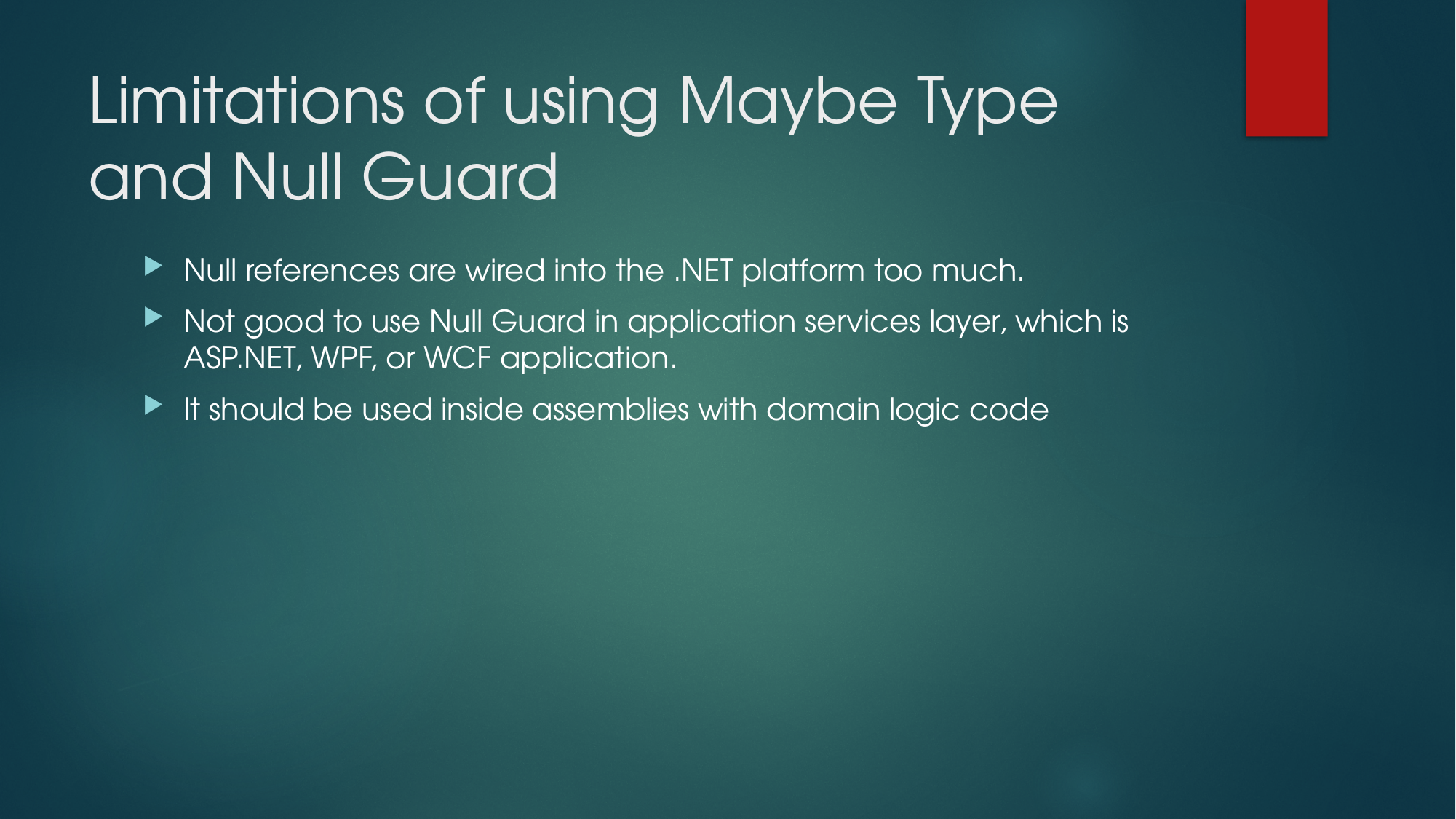

# Limitations of using Maybe Type and Null Guard
Null references are wired into the .NET platform too much.
Not good to use Null Guard in application services layer, which is ASP.NET, WPF, or WCF application.
It should be used inside assemblies with domain logic code